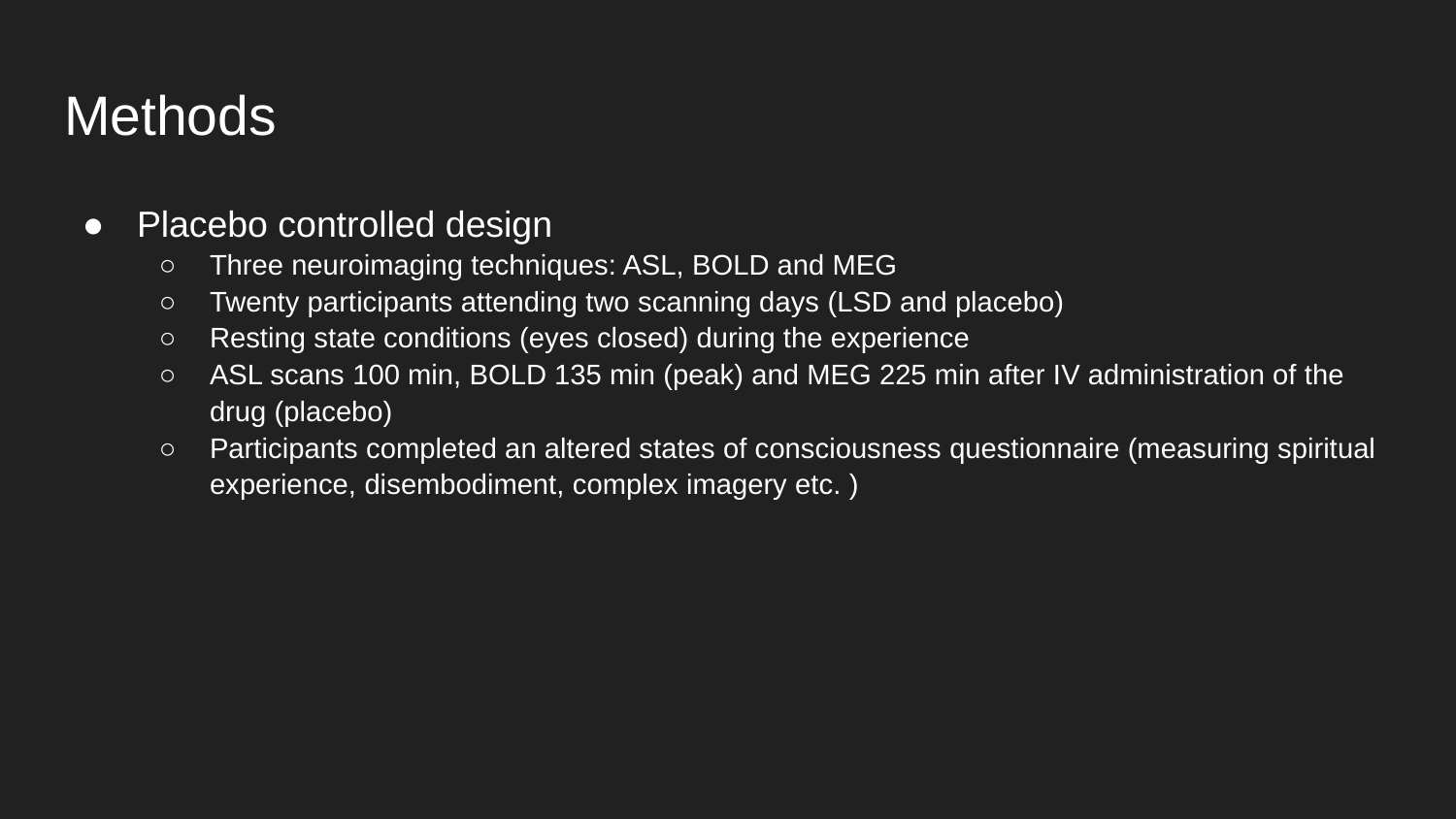

# Methods
Placebo controlled design
Three neuroimaging techniques: ASL, BOLD and MEG
Twenty participants attending two scanning days (LSD and placebo)
Resting state conditions (eyes closed) during the experience
ASL scans 100 min, BOLD 135 min (peak) and MEG 225 min after IV administration of the drug (placebo)
Participants completed an altered states of consciousness questionnaire (measuring spiritual experience, disembodiment, complex imagery etc. )